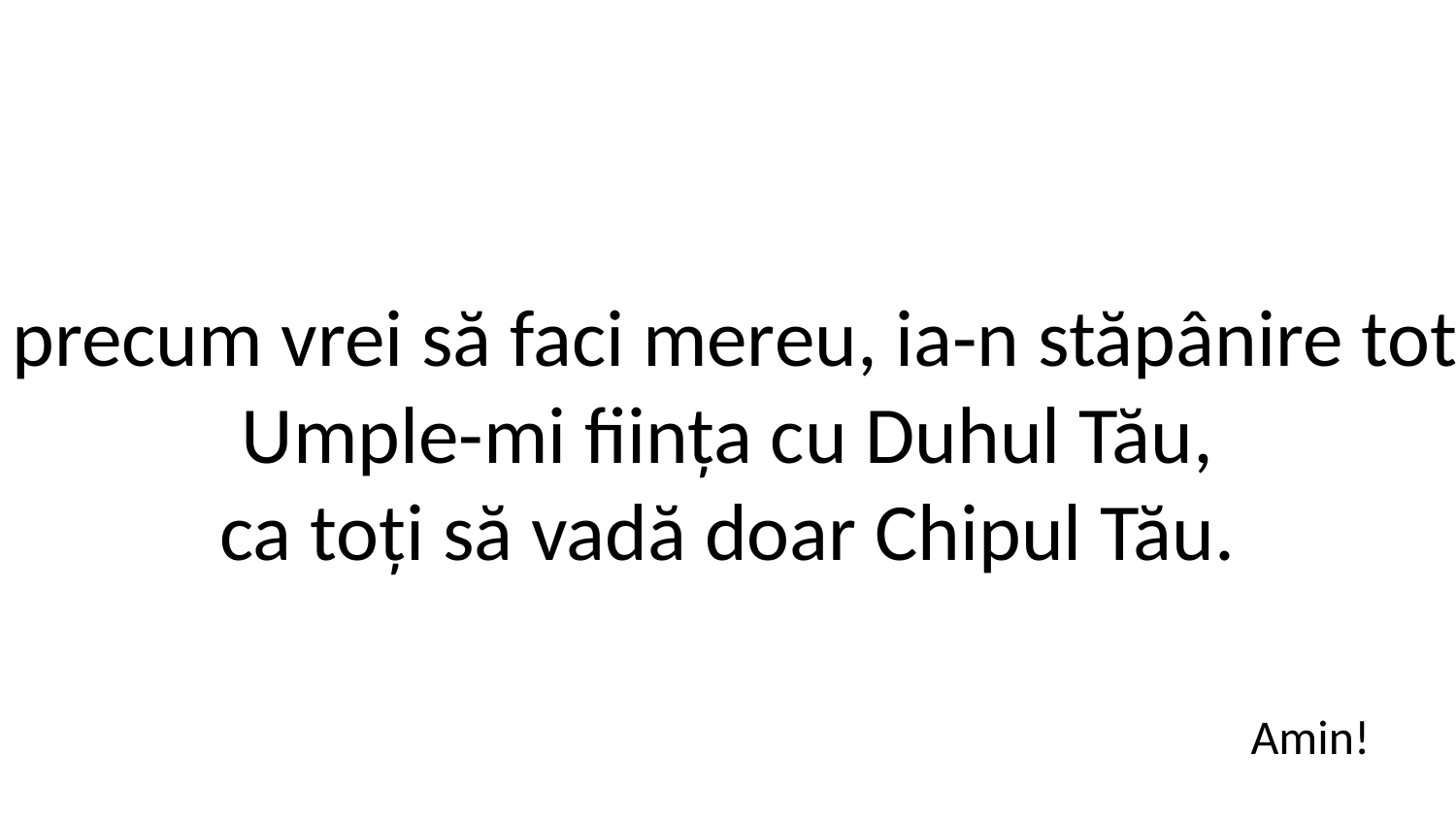

4. Doamne, precum vrei să faci mereu, ia-n stăpânire tot ce sunt eu!
Umple-mi ființa cu Duhul Tău,
ca toți să vadă doar Chipul Tău.

Amin!